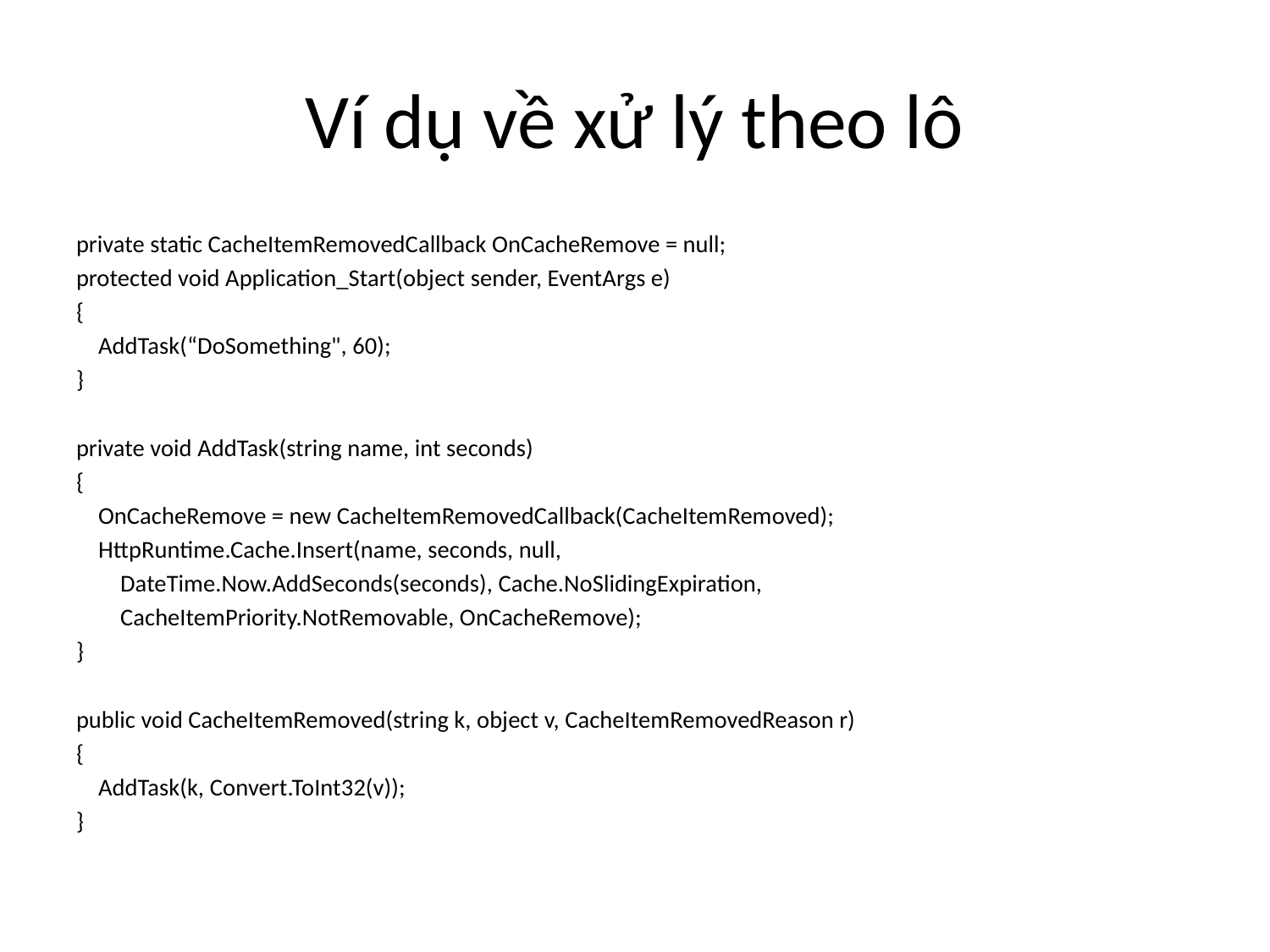

# Ví dụ về xử lý theo lô
private static CacheItemRemovedCallback OnCacheRemove = null;
protected void Application_Start(object sender, EventArgs e)
{
    AddTask(“DoSomething", 60);
}

private void AddTask(string name, int seconds)
{
    OnCacheRemove = new CacheItemRemovedCallback(CacheItemRemoved);
    HttpRuntime.Cache.Insert(name, seconds, null,
        DateTime.Now.AddSeconds(seconds), Cache.NoSlidingExpiration,
        CacheItemPriority.NotRemovable, OnCacheRemove);
}

public void CacheItemRemoved(string k, object v, CacheItemRemovedReason r)
{
    AddTask(k, Convert.ToInt32(v));
}